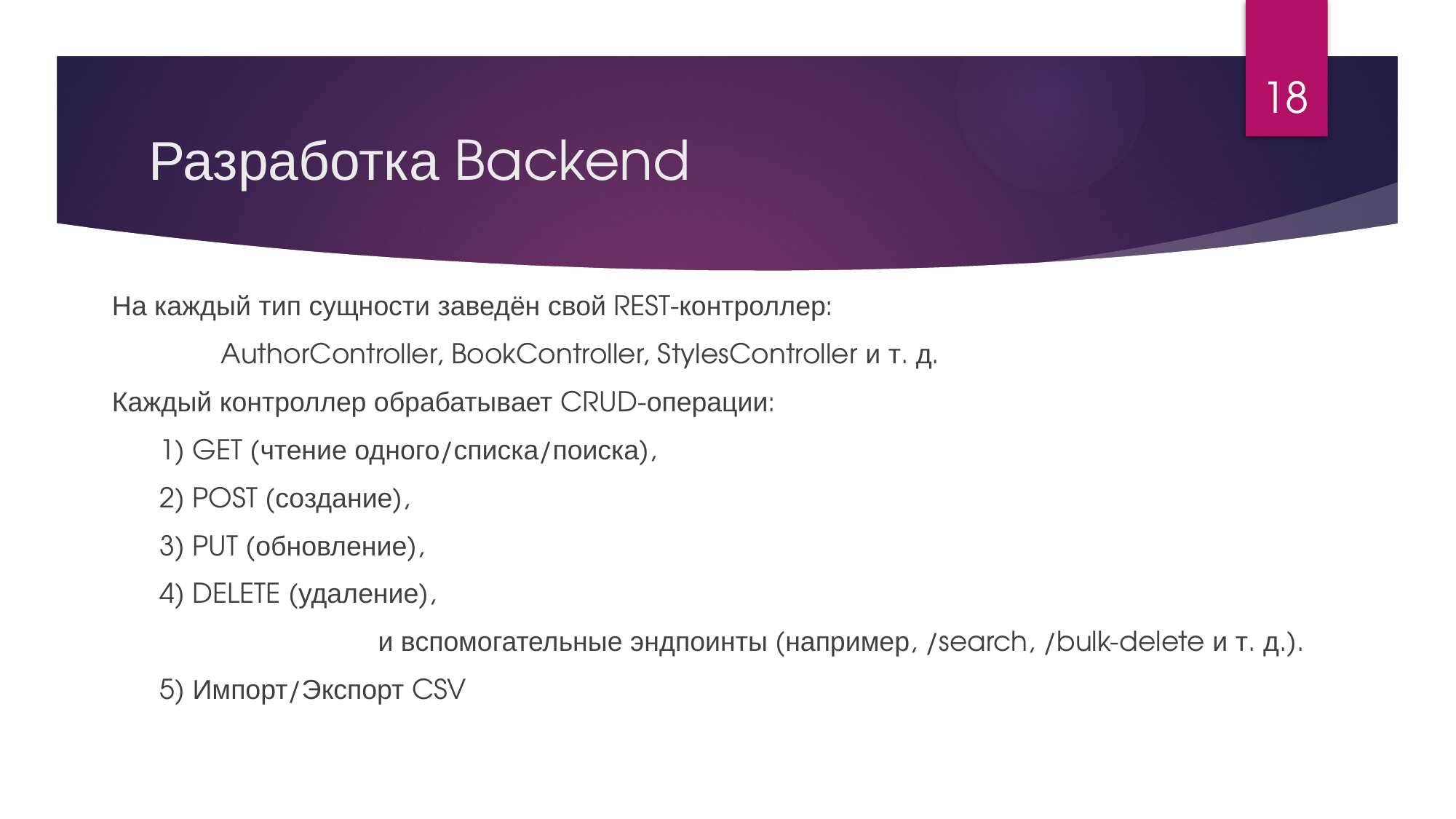

18
# Разработка Backend
На каждый тип сущности заведён свой REST-контроллер:
	AuthorController, BookController, StylesController и т. д.
Каждый контроллер обрабатывает CRUD-операции:
1) GET (чтение одного/списка/поиска),
2) POST (создание),
3) PUT (обновление),
4) DELETE (удаление),
		и вспомогательные эндпоинты (например, /search, /bulk-delete и т. д.).
5) Импорт/Экспорт CSV